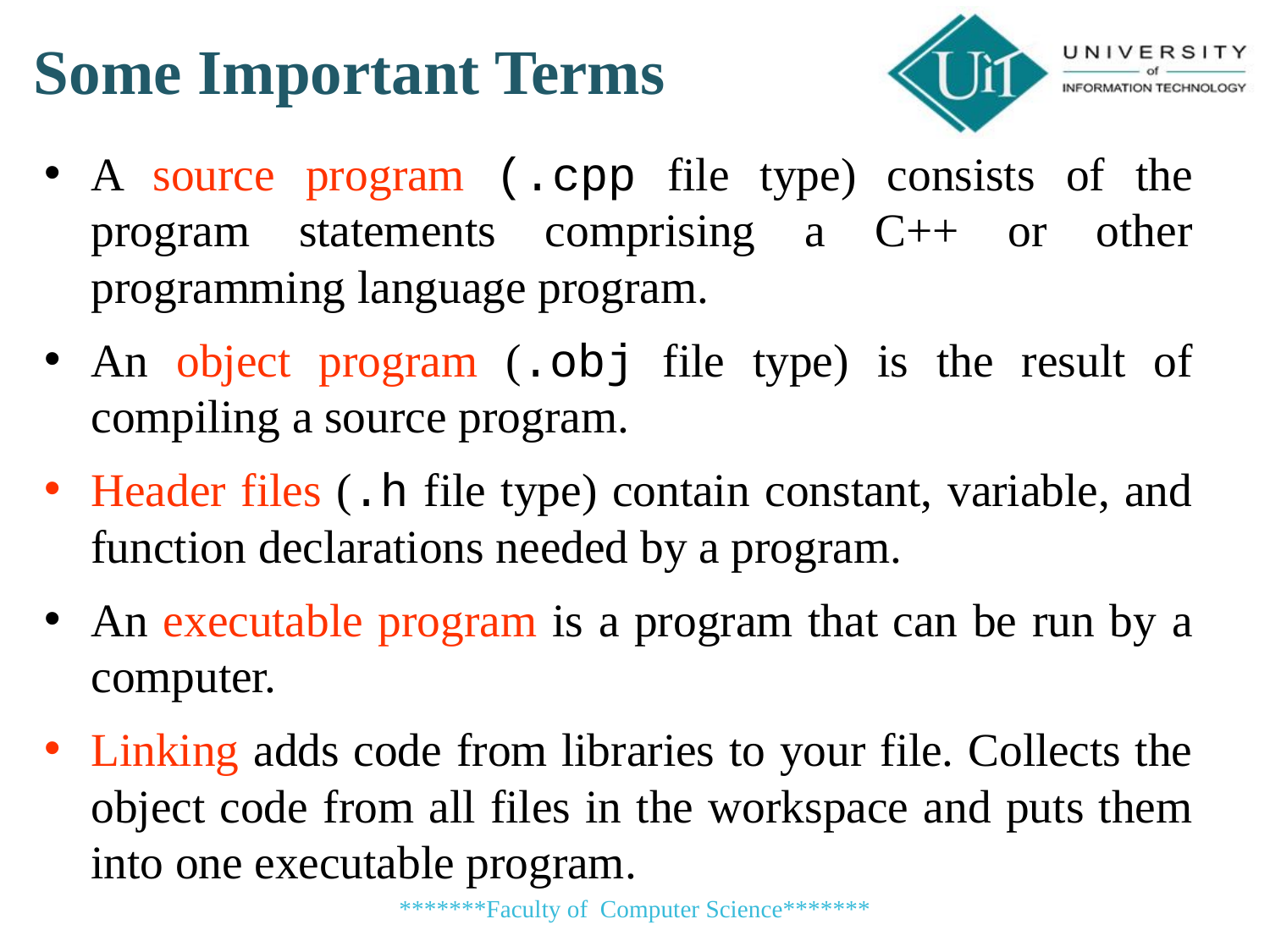

Some Important Terms
A source program (.cpp file type) consists of the program statements comprising a C++ or other programming language program.
An object program (.obj file type) is the result of compiling a source program.
Header files (.h file type) contain constant, variable, and function declarations needed by a program.
An executable program is a program that can be run by a computer.
Linking adds code from libraries to your file. Collects the object code from all files in the workspace and puts them into one executable program.
*******Faculty of  Computer Science*******